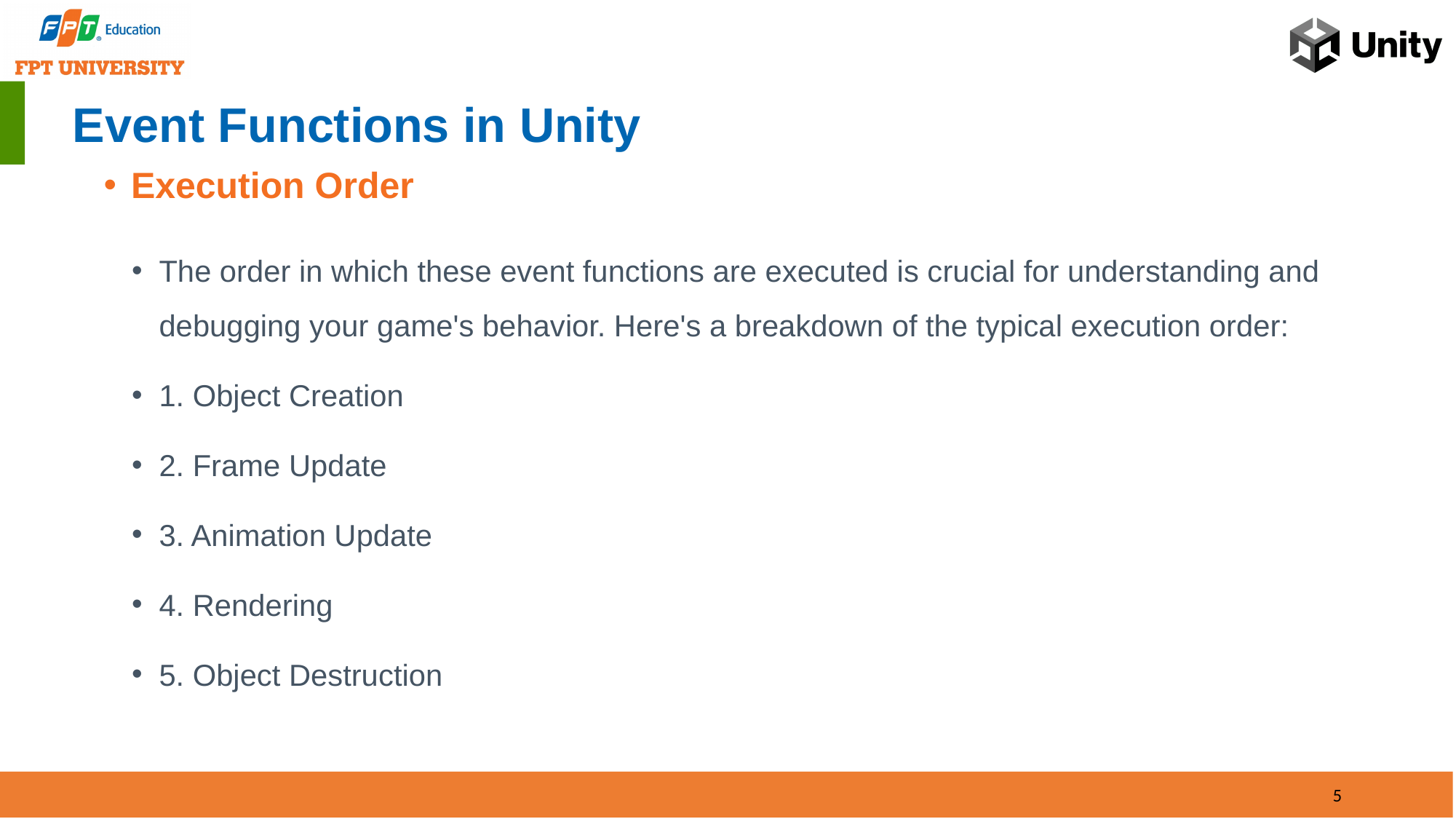

# Event Functions in Unity
Execution Order
The order in which these event functions are executed is crucial for understanding and debugging your game's behavior. Here's a breakdown of the typical execution order:
1. Object Creation
2. Frame Update
3. Animation Update
4. Rendering
5. Object Destruction
5